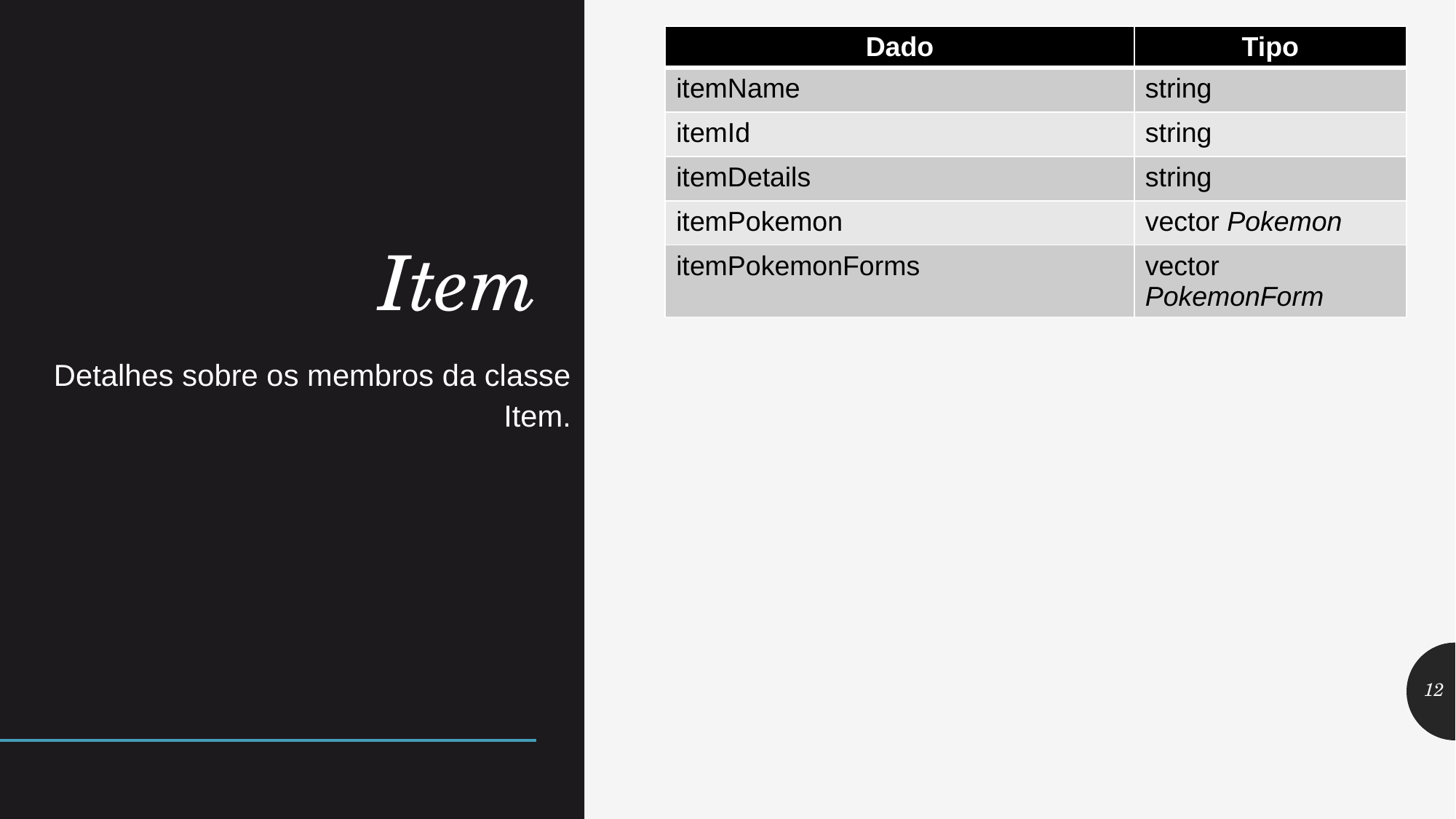

| Dado | Tipo |
| --- | --- |
| itemName | string |
| itemId | string |
| itemDetails | string |
| itemPokemon | vector Pokemon |
| itemPokemonForms | vector PokemonForm |
# Item
Detalhes sobre os membros da classe Item.
12